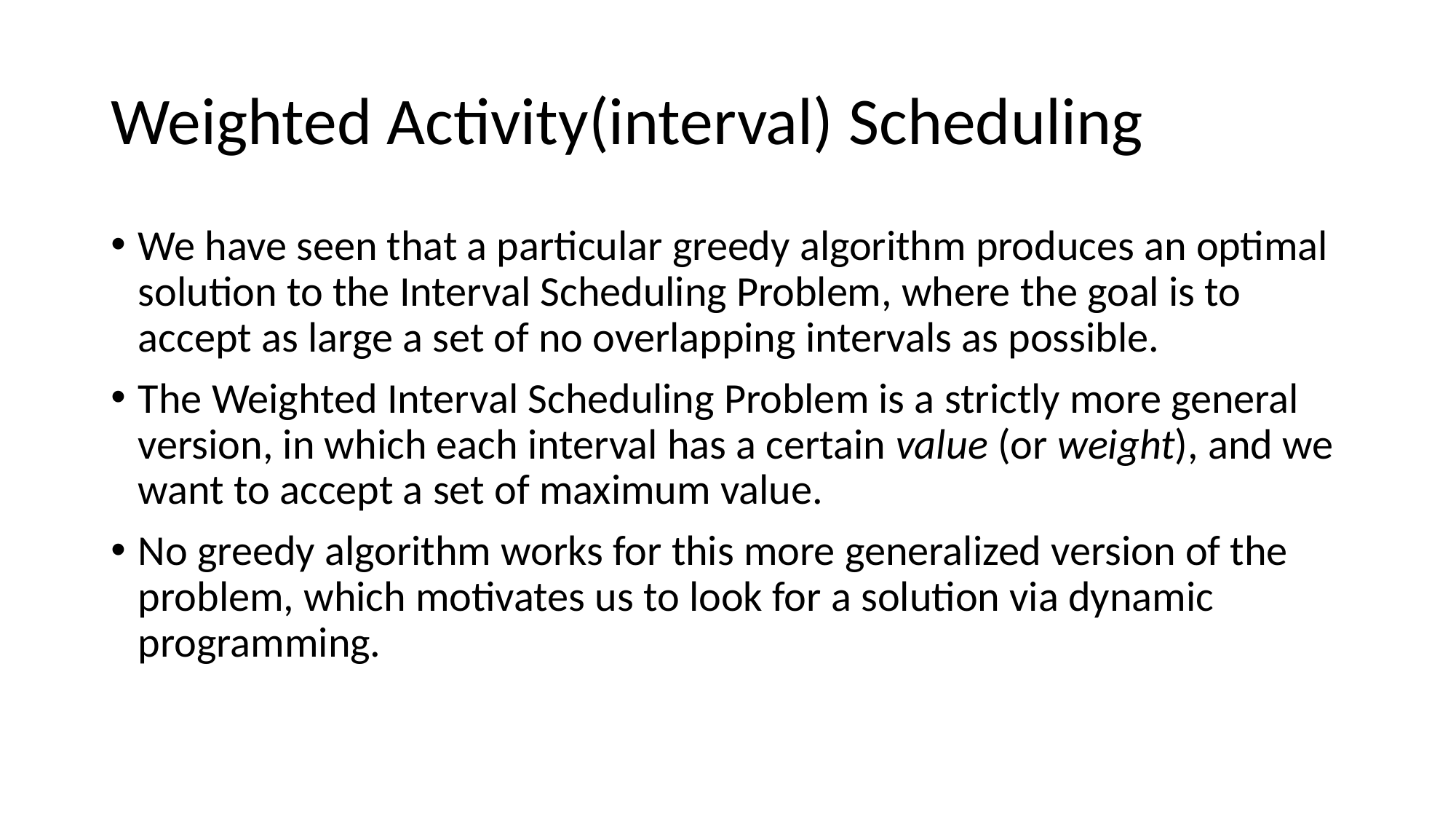

# Weighted Activity(interval) Scheduling
We have seen that a particular greedy algorithm produces an optimal solution to the Interval Scheduling Problem, where the goal is to accept as large a set of no overlapping intervals as possible.
The Weighted Interval Scheduling Problem is a strictly more general version, in which each interval has a certain value (or weight), and we want to accept a set of maximum value.
No greedy algorithm works for this more generalized version of the problem, which motivates us to look for a solution via dynamic programming.